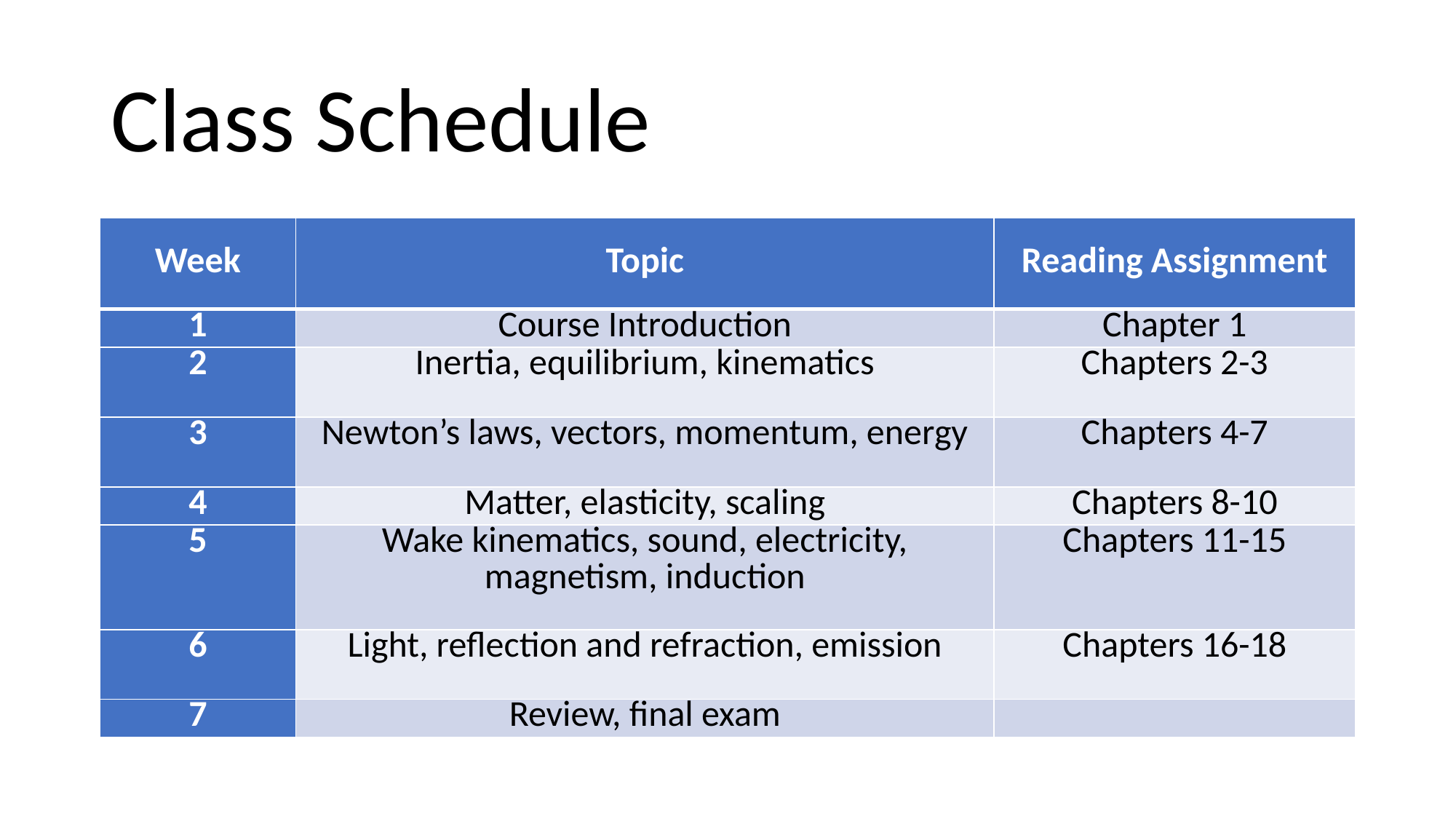

# Class Schedule

| Week | Topic | Reading Assignment |
| --- | --- | --- |
| 1 | Course Introduction | Chapter 1 |
| 2 | Inertia, equilibrium, kinematics | Chapters 2-3 |
| 3 | Newton’s laws, vectors, momentum, energy | Chapters 4-7 |
| 4 | Matter, elasticity, scaling | Chapters 8-10 |
| 5 | Wake kinematics, sound, electricity, magnetism, induction | Chapters 11-15 |
| 6 | Light, reflection and refraction, emission | Chapters 16-18 |
| 7 | Review, final exam |  |